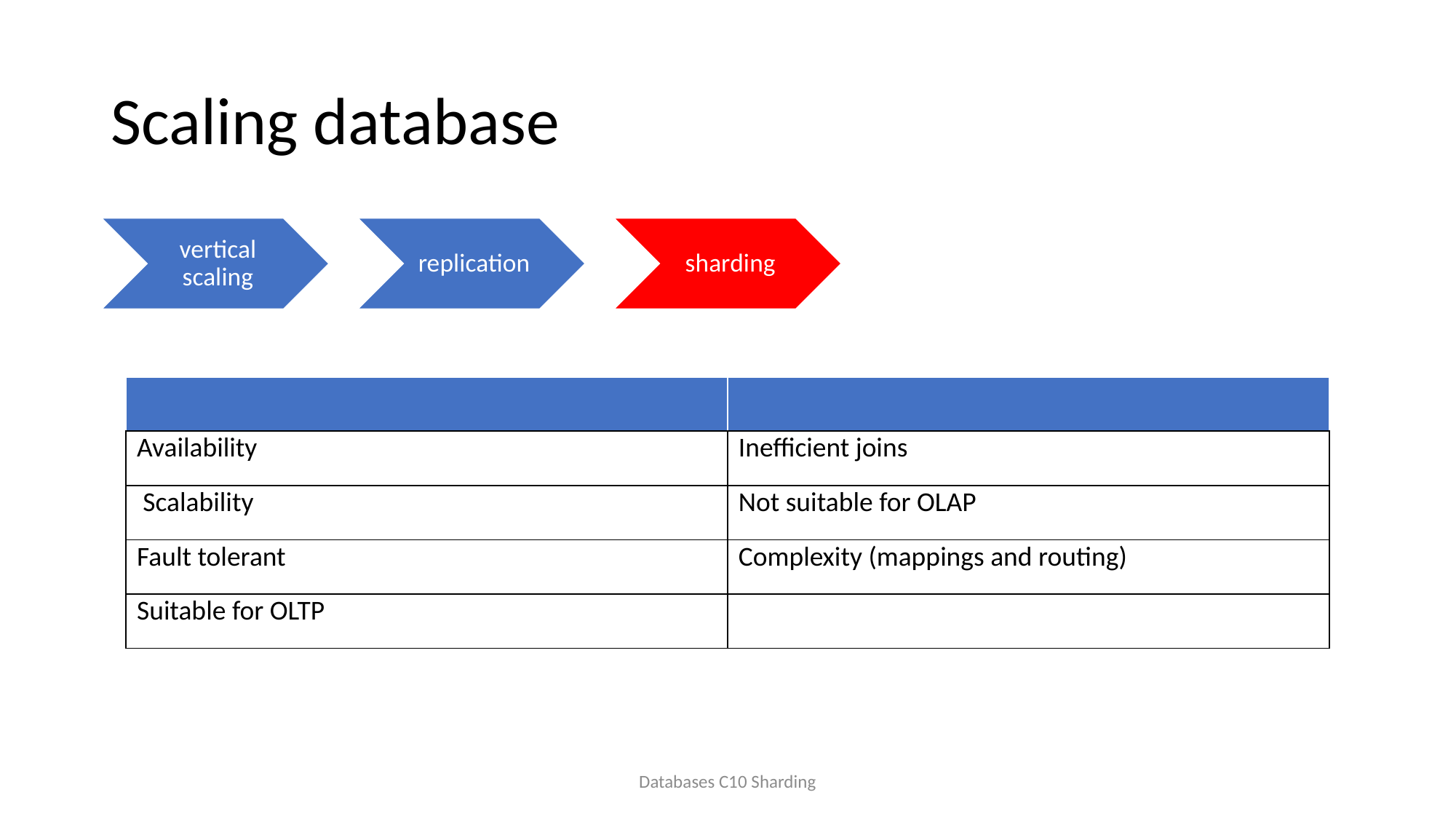

# Scaling database

vertical scaling

replication

sharding
|  |  |
| --- | --- |
| Availability | Inefficient joins |
| Scalability | Not suitable for OLAP |
| Fault tolerant | Complexity (mappings and routing) |
| Suitable for OLTP |  |
Databases C10 Sharding